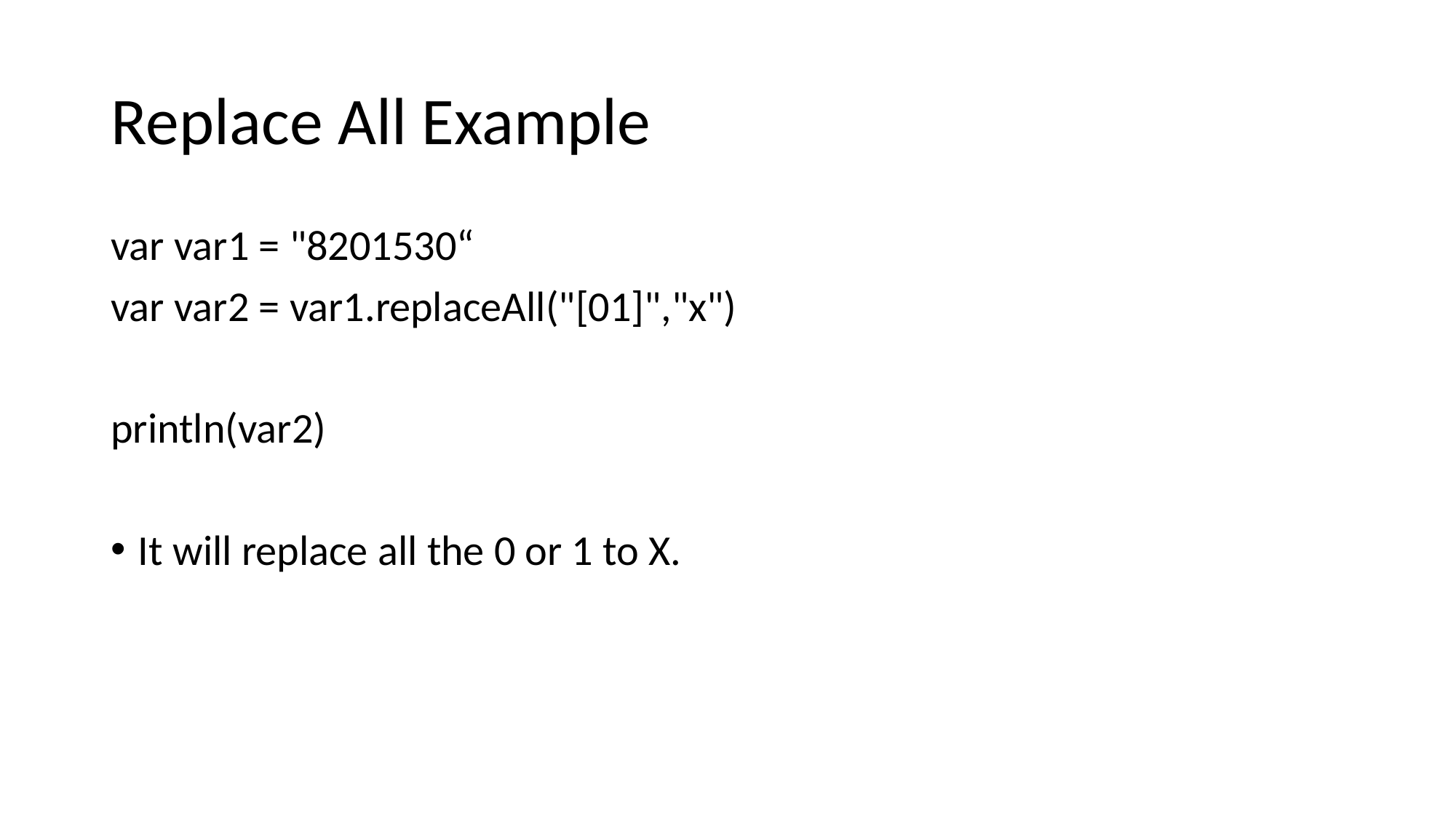

# Replace All Example
var var1 = "8201530“
var var2 = var1.replaceAll("[01]","x")

println(var2)

It will replace all the 0 or 1 to X.